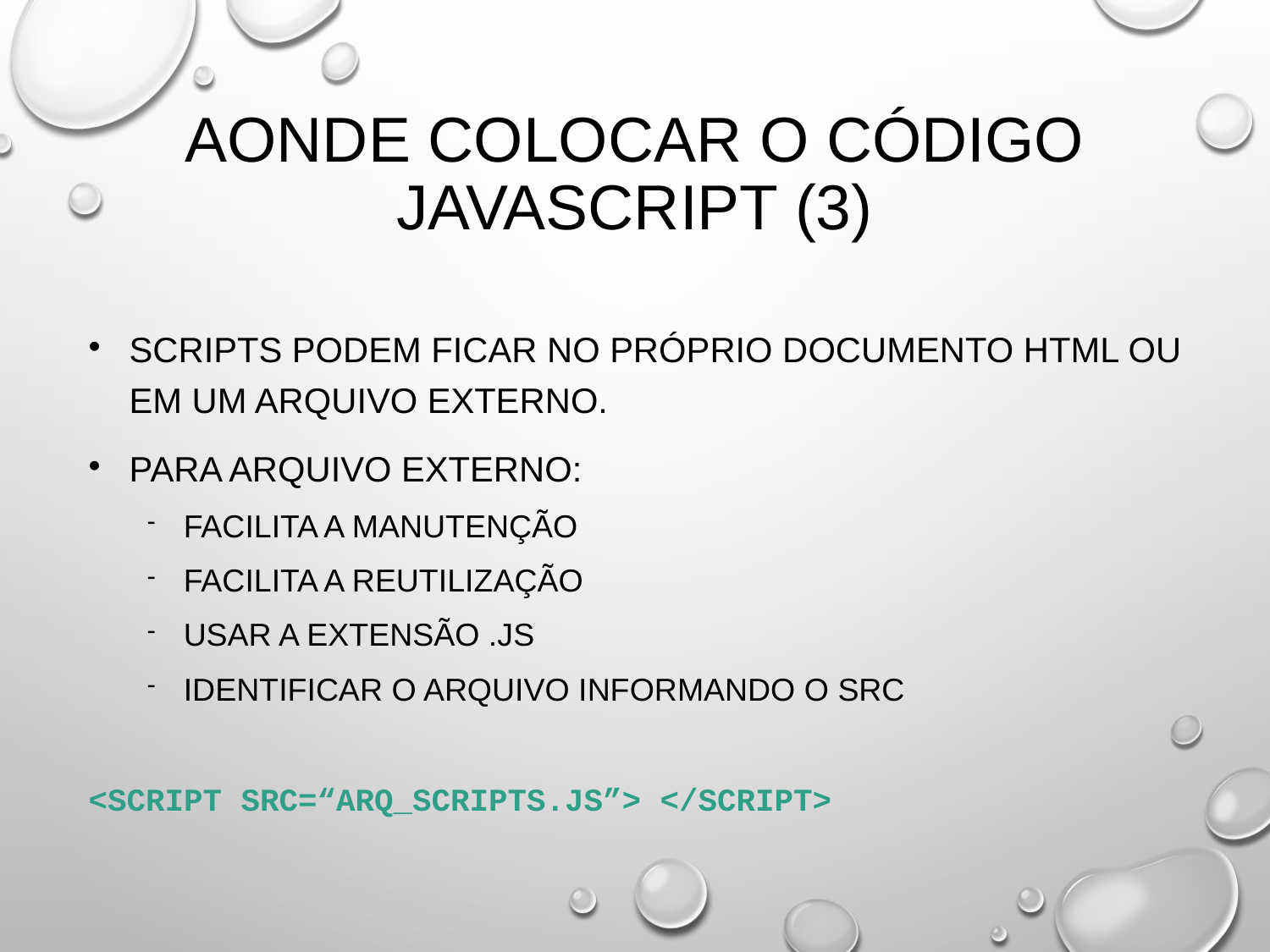

# Aonde colocar o código Javascript (3)
Scripts podem ficar no próprio documento HTML ou em um arquivo externo.
Para arquivo externo:
Facilita a manutenção
Facilita a reutilização
Usar a extensão .js
Identificar o arquivo informando o SRC

<SCRIPT SRC=“arq_scripts.js”> </SCRIPT>